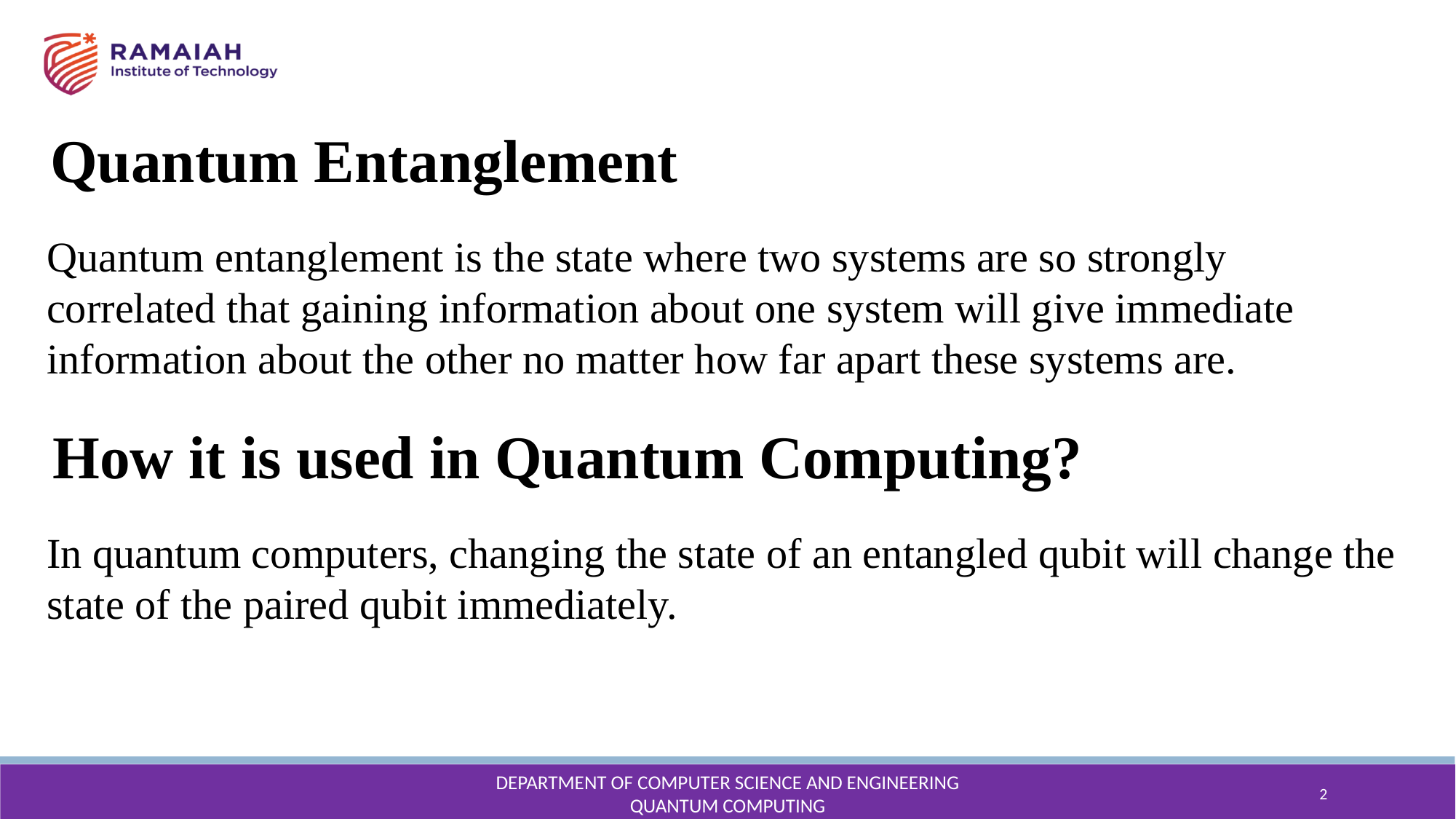

Quantum Entanglement
Quantum entanglement is the state where two systems are so strongly correlated that gaining information about one system will give immediate
information about the other no matter how far apart these systems are.
How it is used in Quantum Computing?
In quantum computers, changing the state of an entangled qubit will change the state of the paired qubit immediately.
DEPARTMENT OF COMPUTER SCIENCE AND ENGINEERING
QUANTUM COMPUTING
2